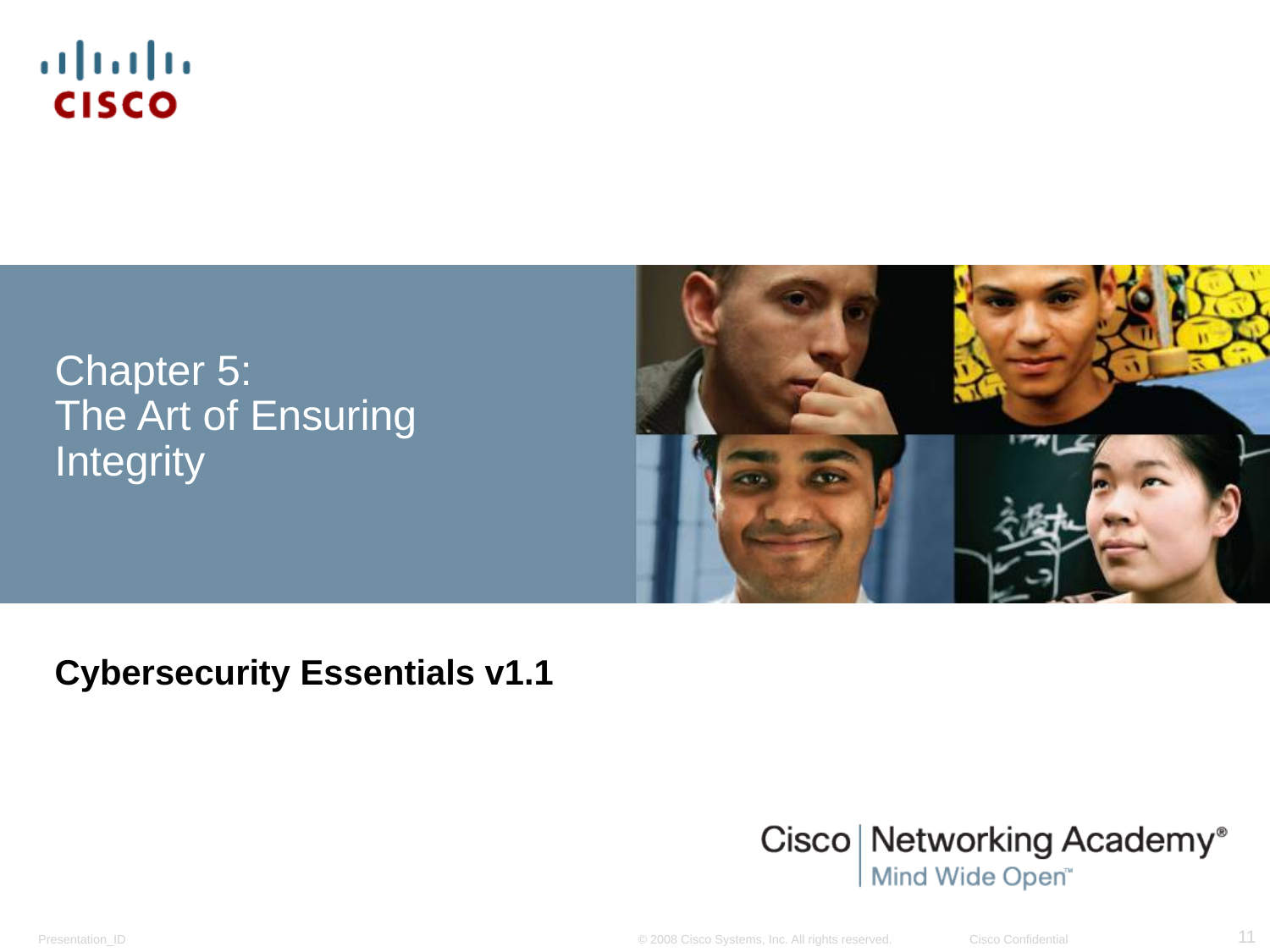

# Chapter 5: The Art of Ensuring Integrity
Cybersecurity Essentials v1.1